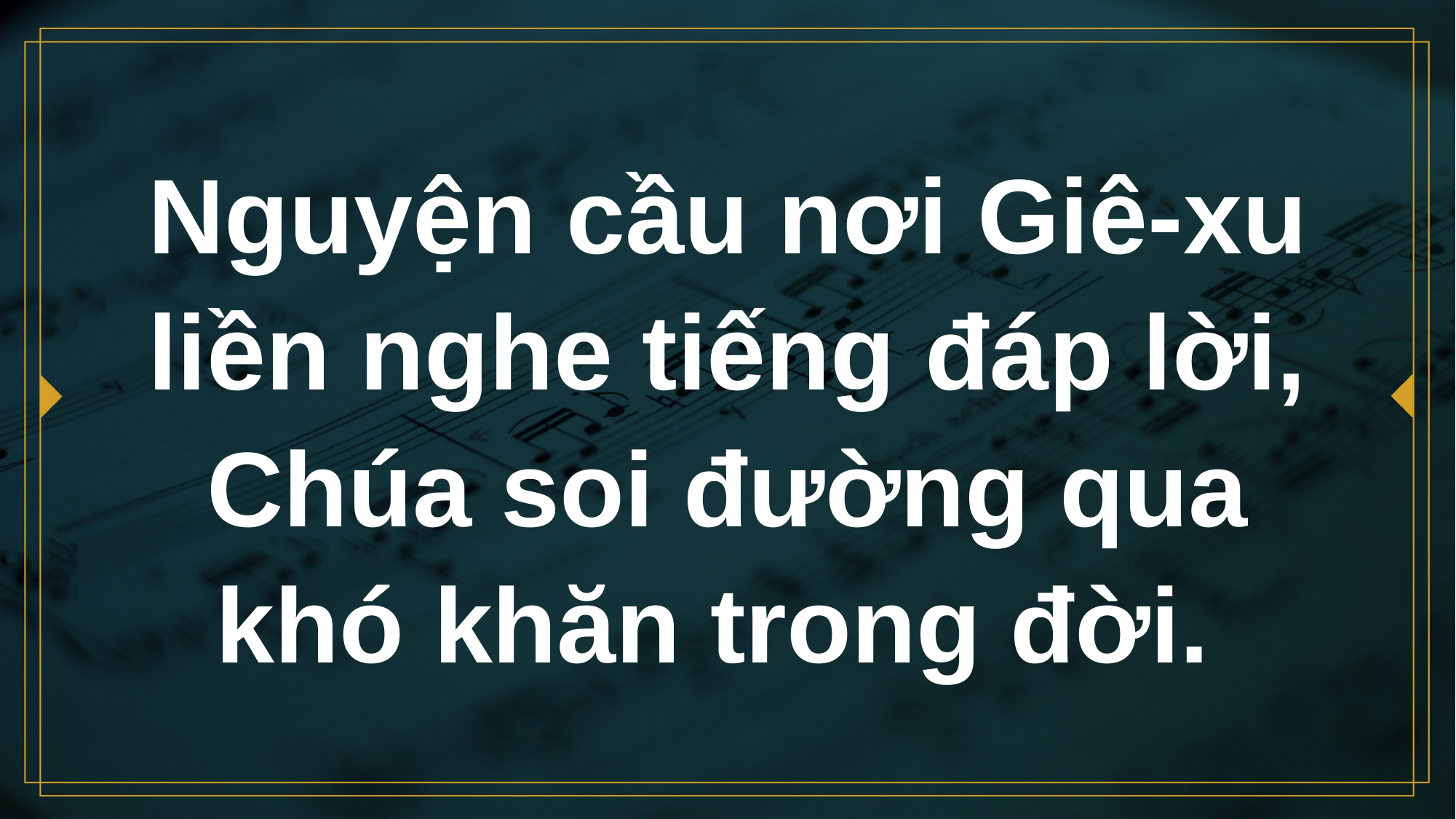

# Nguyện cầu nơi Giê-xu liền nghe tiếng đáp lời, Chúa soi đường qua khó khăn trong đời.